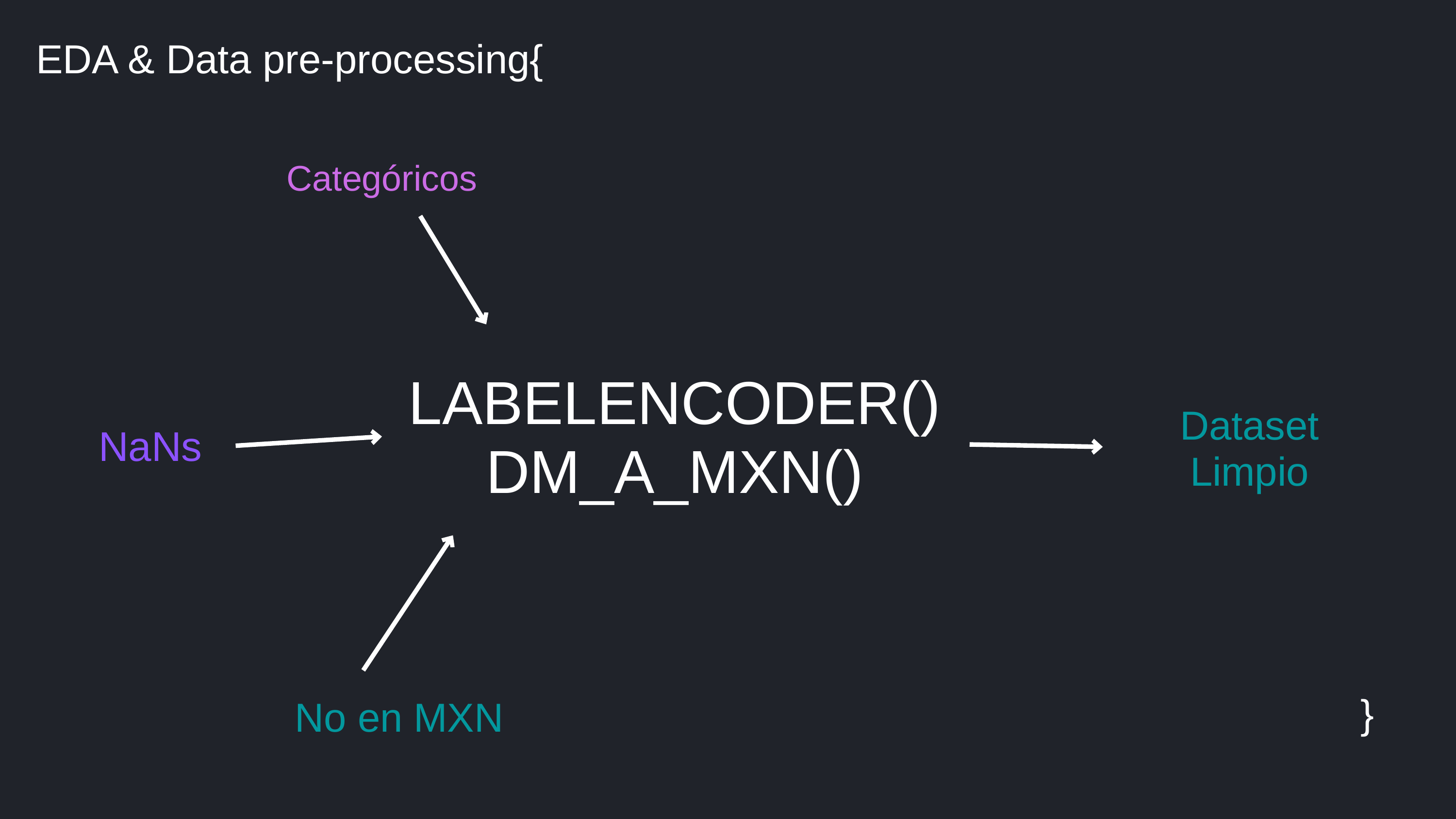

EDA & Data pre-processing{
Categóricos

LABELENCODER()
DM_A_MXN()
Dataset
Limpio
NaNs

}
No en MXN